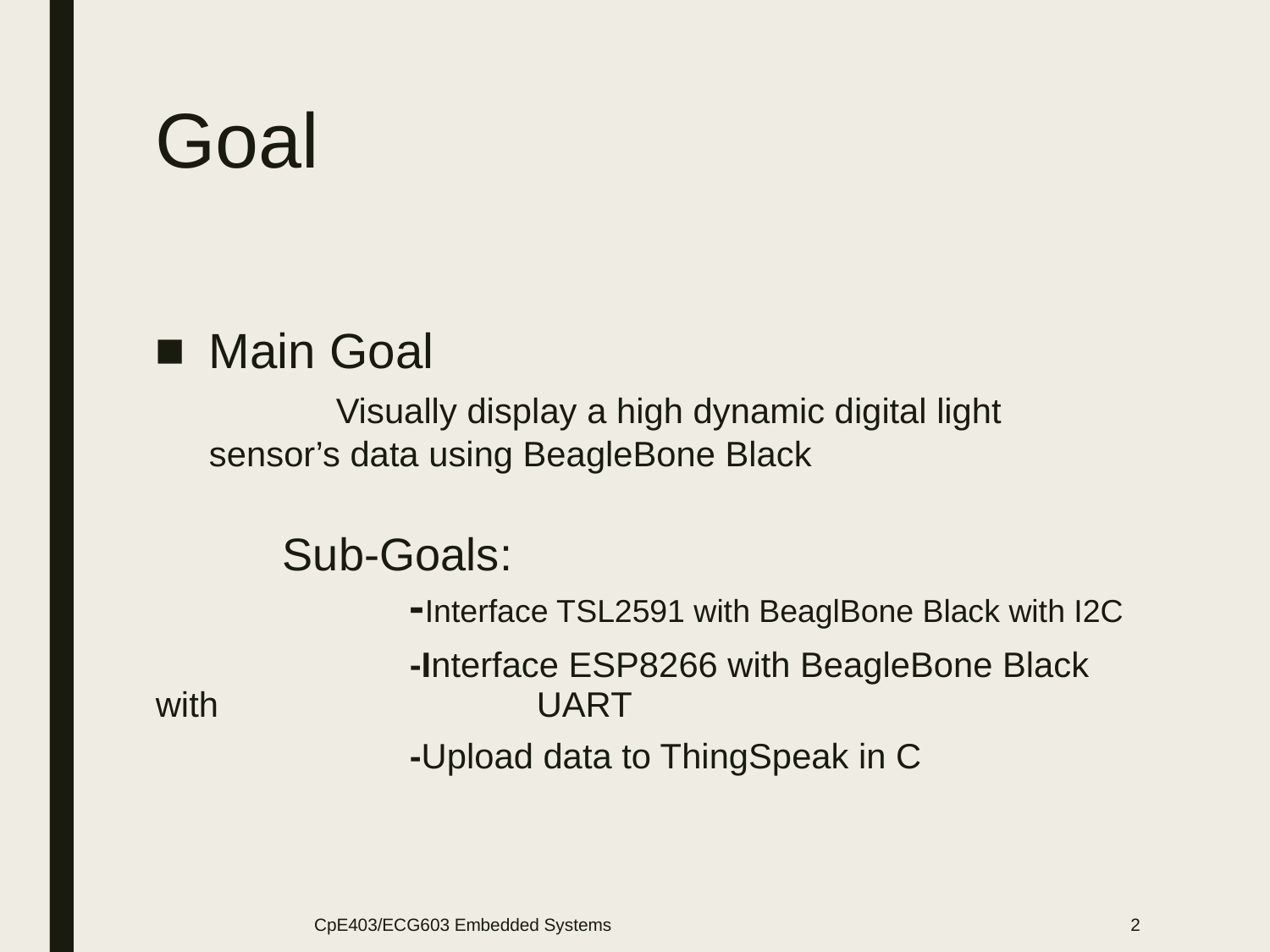

# Goal
Main Goal
	Visually display a high dynamic digital light sensor’s data using BeagleBone Black
	Sub-Goals:
		-Interface TSL2591 with BeaglBone Black with I2C
		-Interface ESP8266 with BeagleBone Black with 			UART
		-Upload data to ThingSpeak in C
CpE403/ECG603 Embedded Systems
2